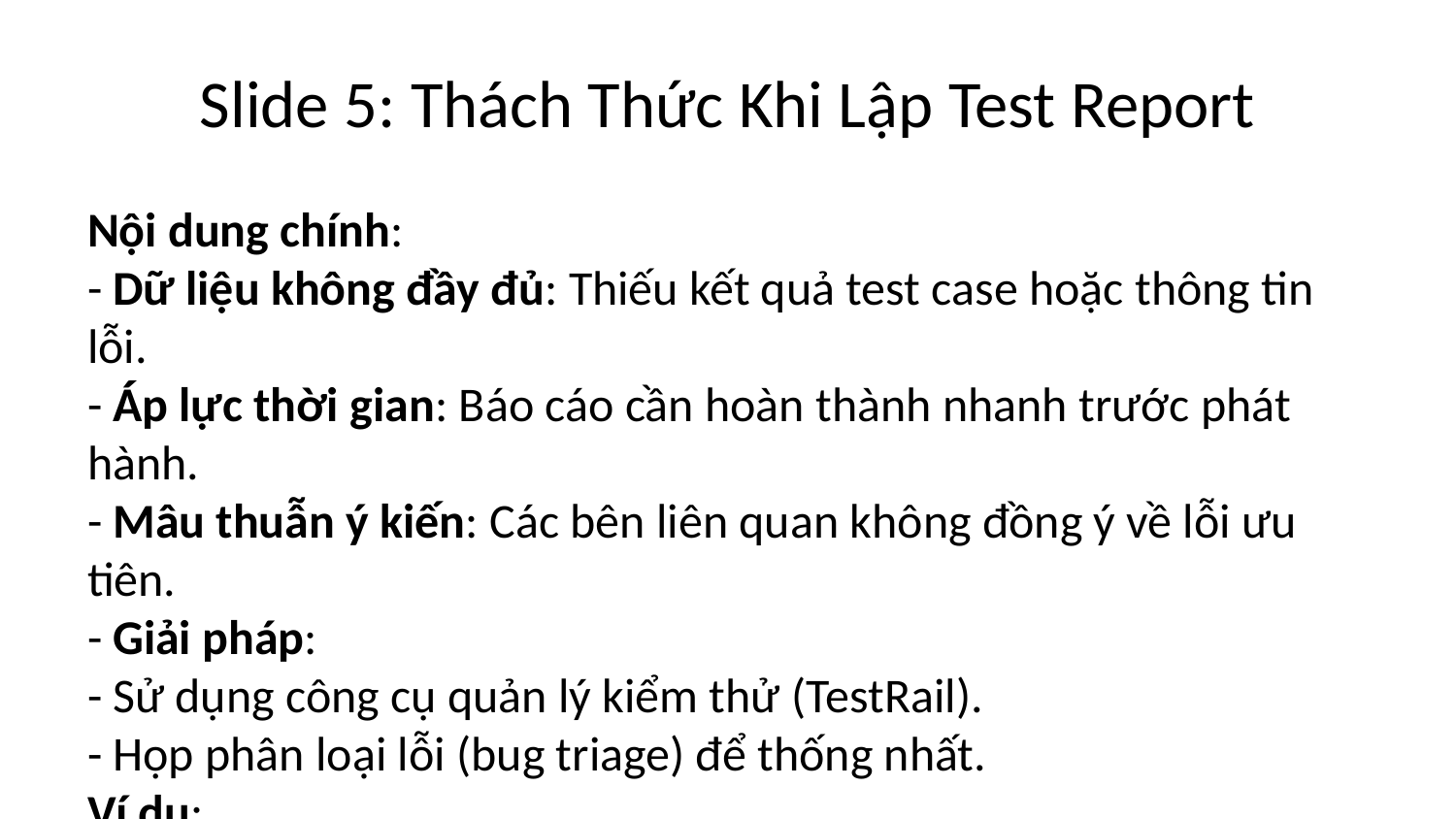

# Slide 5: Thách Thức Khi Lập Test Report
Nội dung chính:
- Dữ liệu không đầy đủ: Thiếu kết quả test case hoặc thông tin lỗi.
- Áp lực thời gian: Báo cáo cần hoàn thành nhanh trước phát hành.
- Mâu thuẫn ý kiến: Các bên liên quan không đồng ý về lỗi ưu tiên.
- Giải pháp:
- Sử dụng công cụ quản lý kiểm thử (TestRail).
- Họp phân loại lỗi (bug triage) để thống nhất.
Ví dụ:
- Notepad Cải Tiến: Thách thức khi báo cáo lỗi hiệu suất do thiếu dữ liệu kiểm thử lớn.
Hoạt động: Sinh viên đề xuất cách cải thiện quy trình lập Test Report.